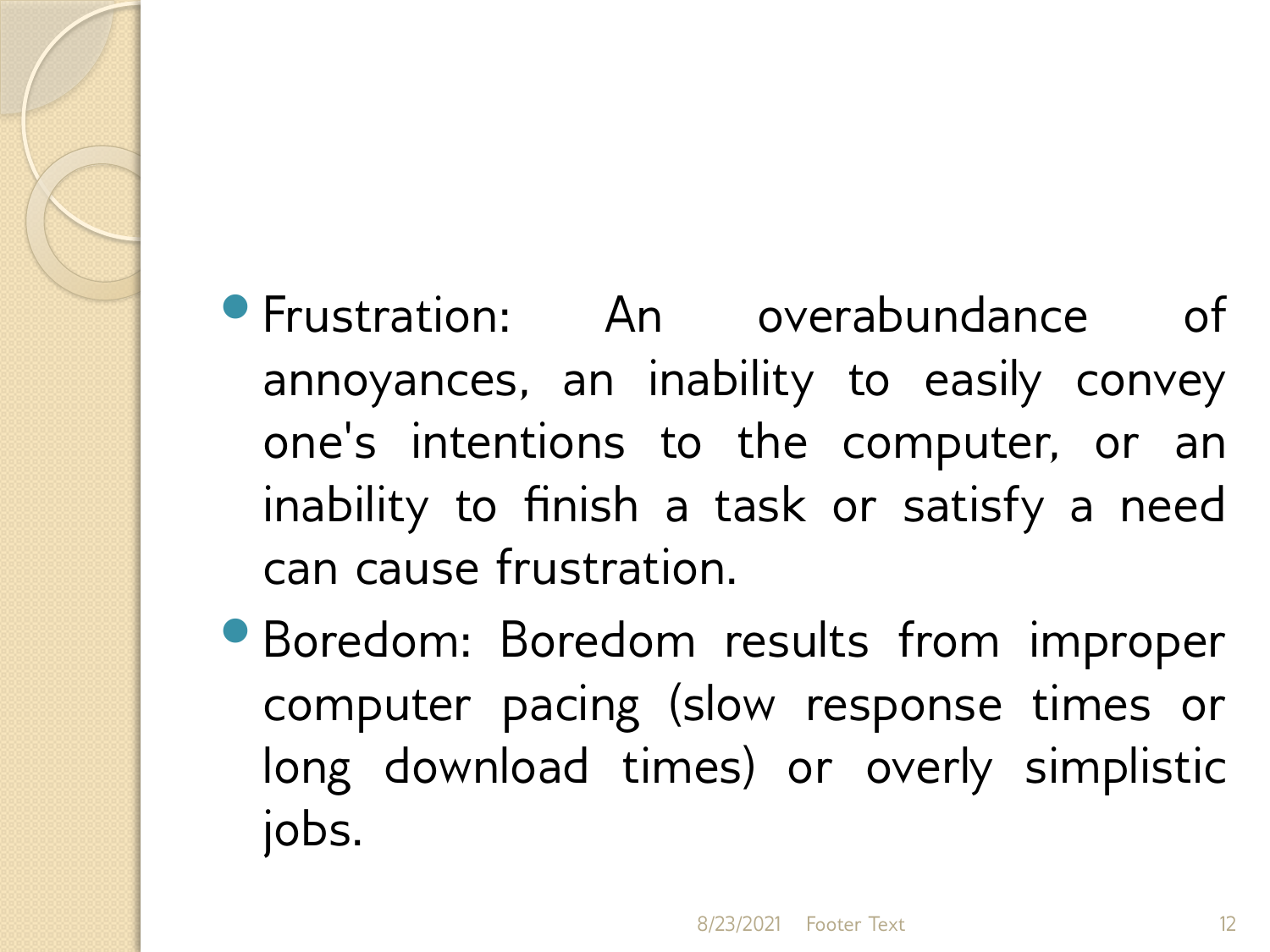

#

Frustration: An overabundance of annoyances, an inability to easily convey one's intentions to the computer, or an inability to finish a task or satisfy a need can cause frustration.
Boredom: Boredom results from improper computer pacing (slow response times or long download times) or overly simplistic jobs.

8/23/2021
Footer Text
12